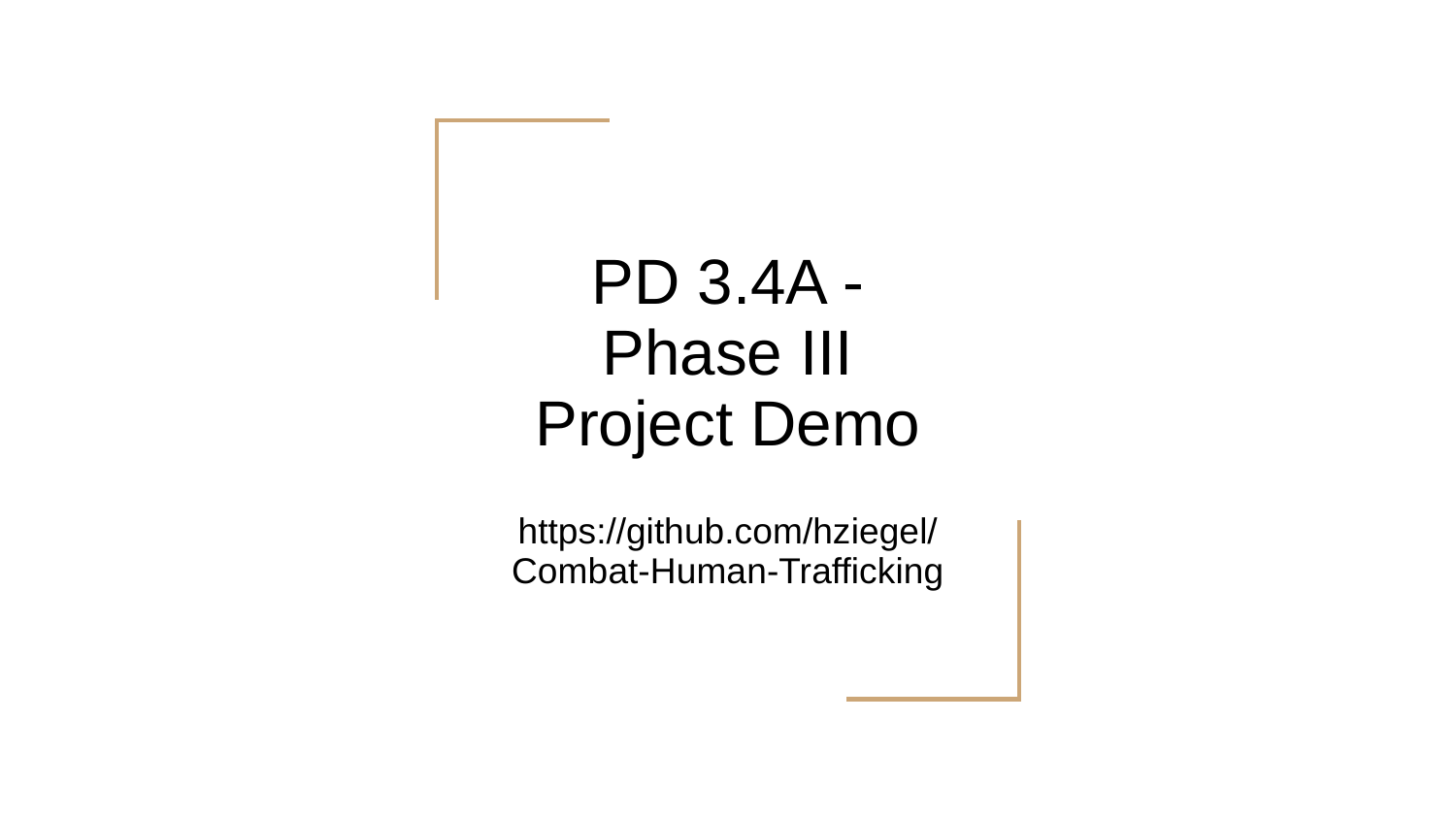

# PD 3.4A - Phase III Project Demo
https://github.com/hziegel/
Combat-Human-Trafficking